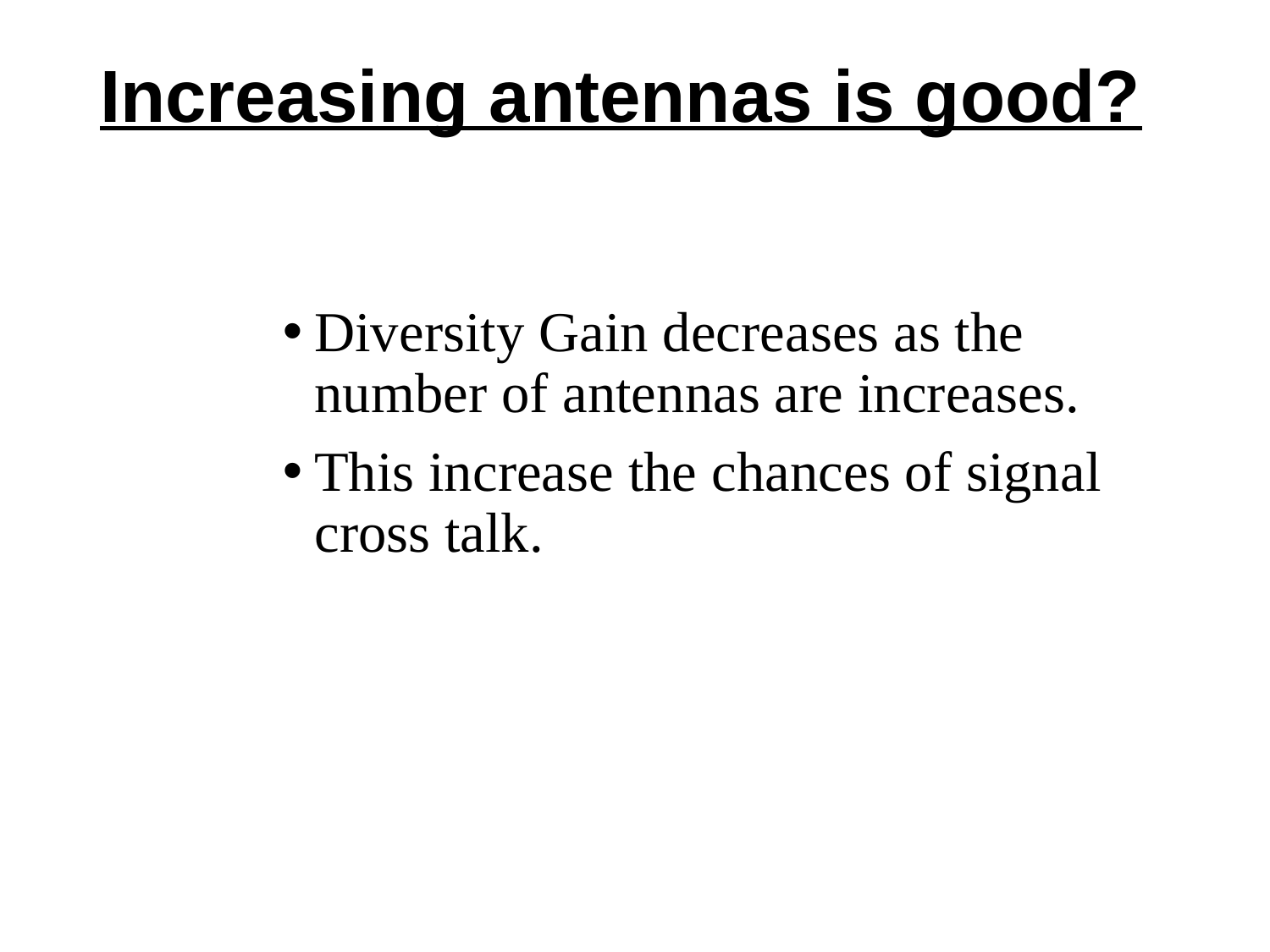

# Increasing antennas is good?
Diversity Gain decreases as the number of antennas are increases.
This increase the chances of signal cross talk.